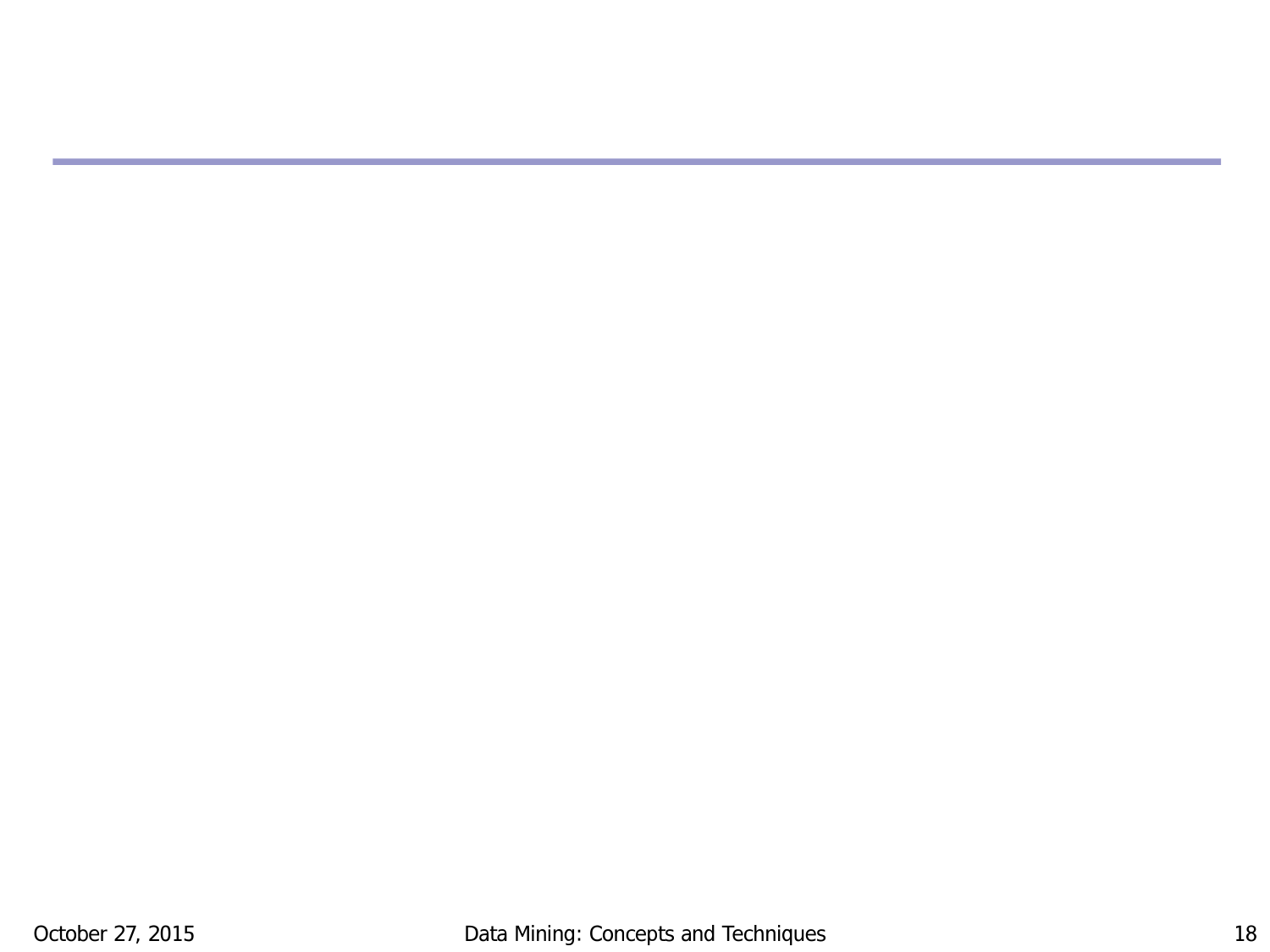

#

October 27, 2015
Data Mining: Concepts and Techniques
18